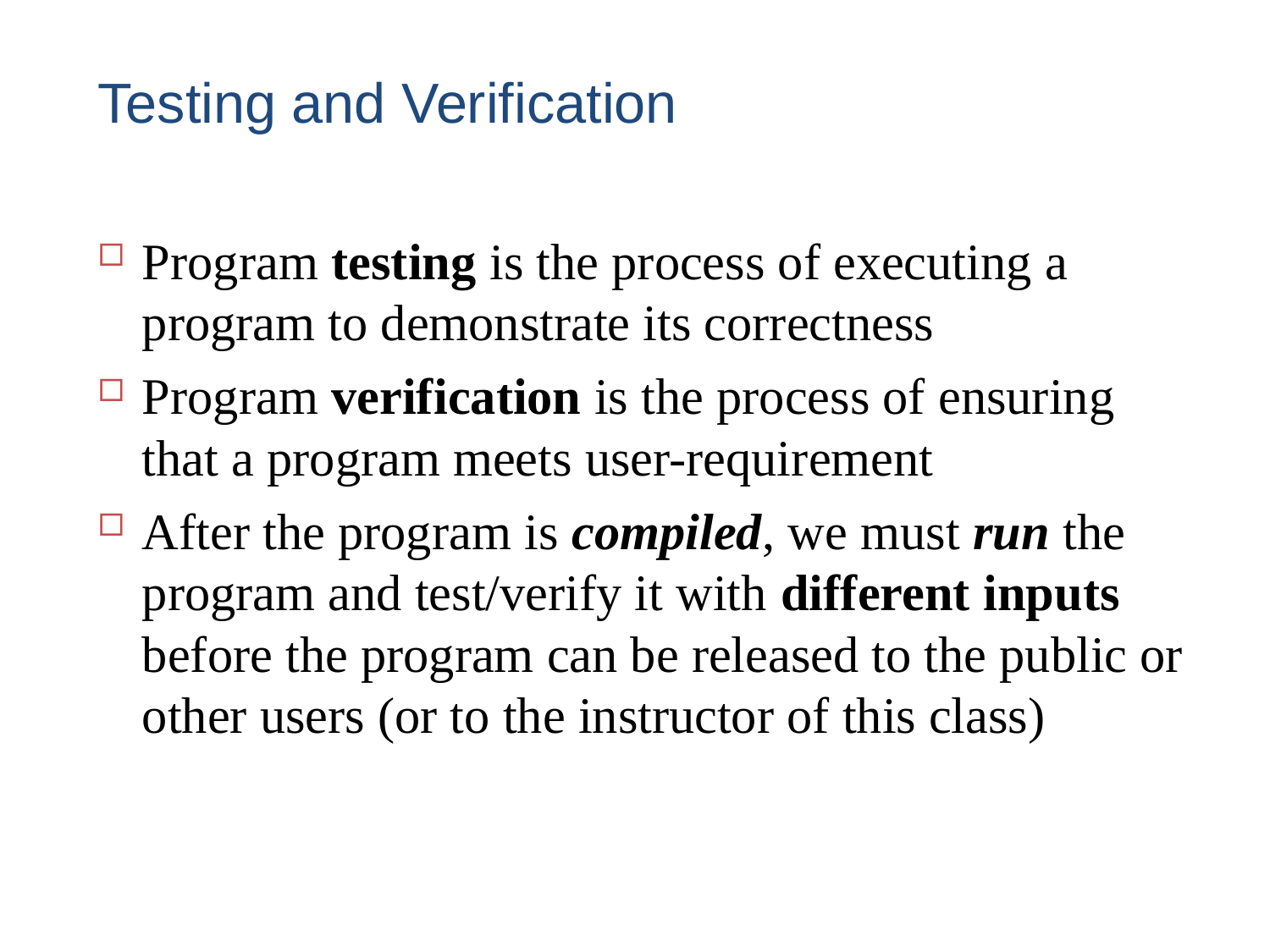

# Testing and Verification
Program testing is the process of executing a program to demonstrate its correctness
Program verification is the process of ensuring that a program meets user-requirement
After the program is compiled, we must run the program and test/verify it with different inputs before the program can be released to the public or other users (or to the instructor of this class)